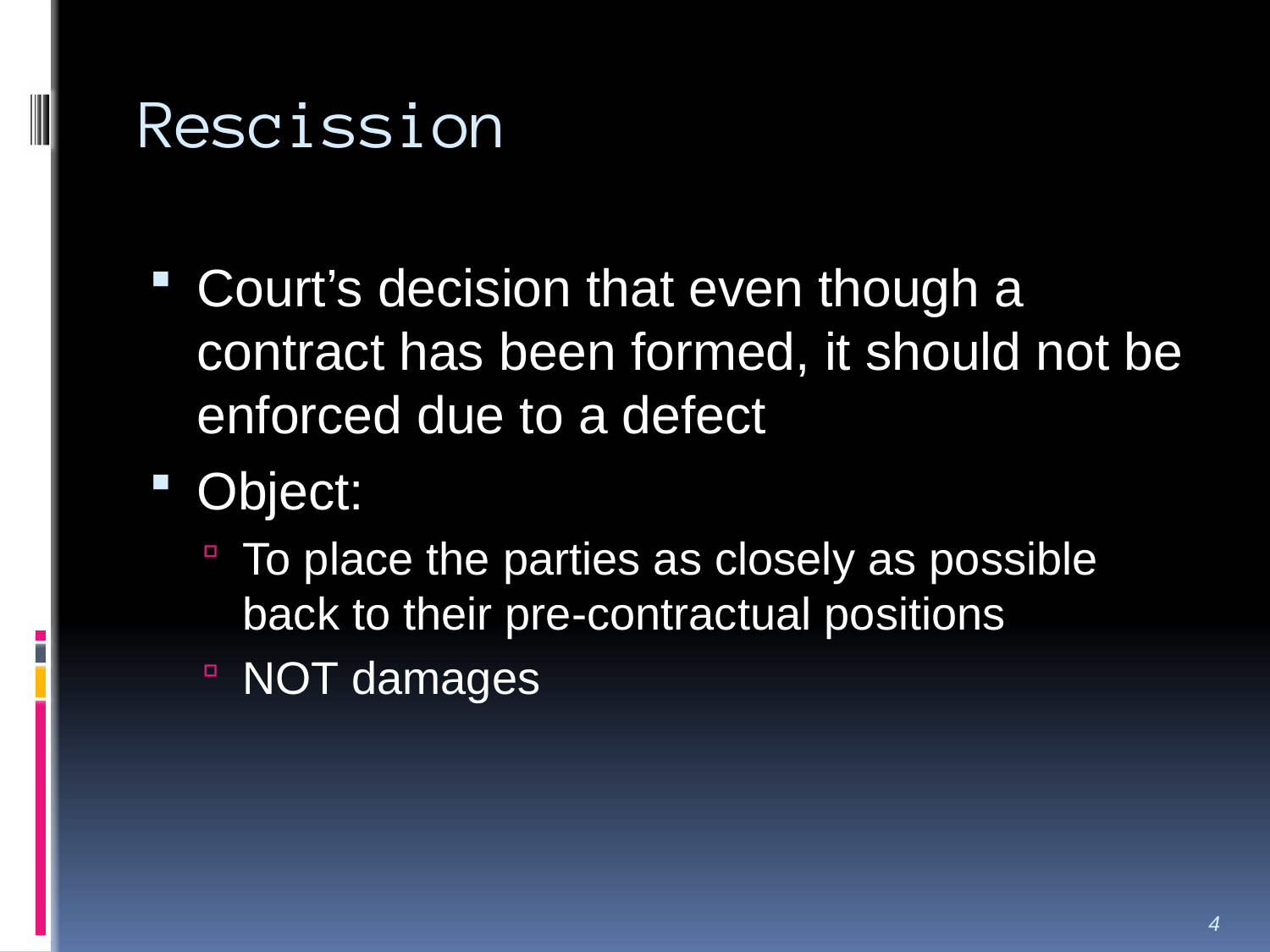

# Rescission
Court’s decision that even though a contract has been formed, it should not be enforced due to a defect
Object:
To place the parties as closely as possible back to their pre-contractual positions
NOT damages
4